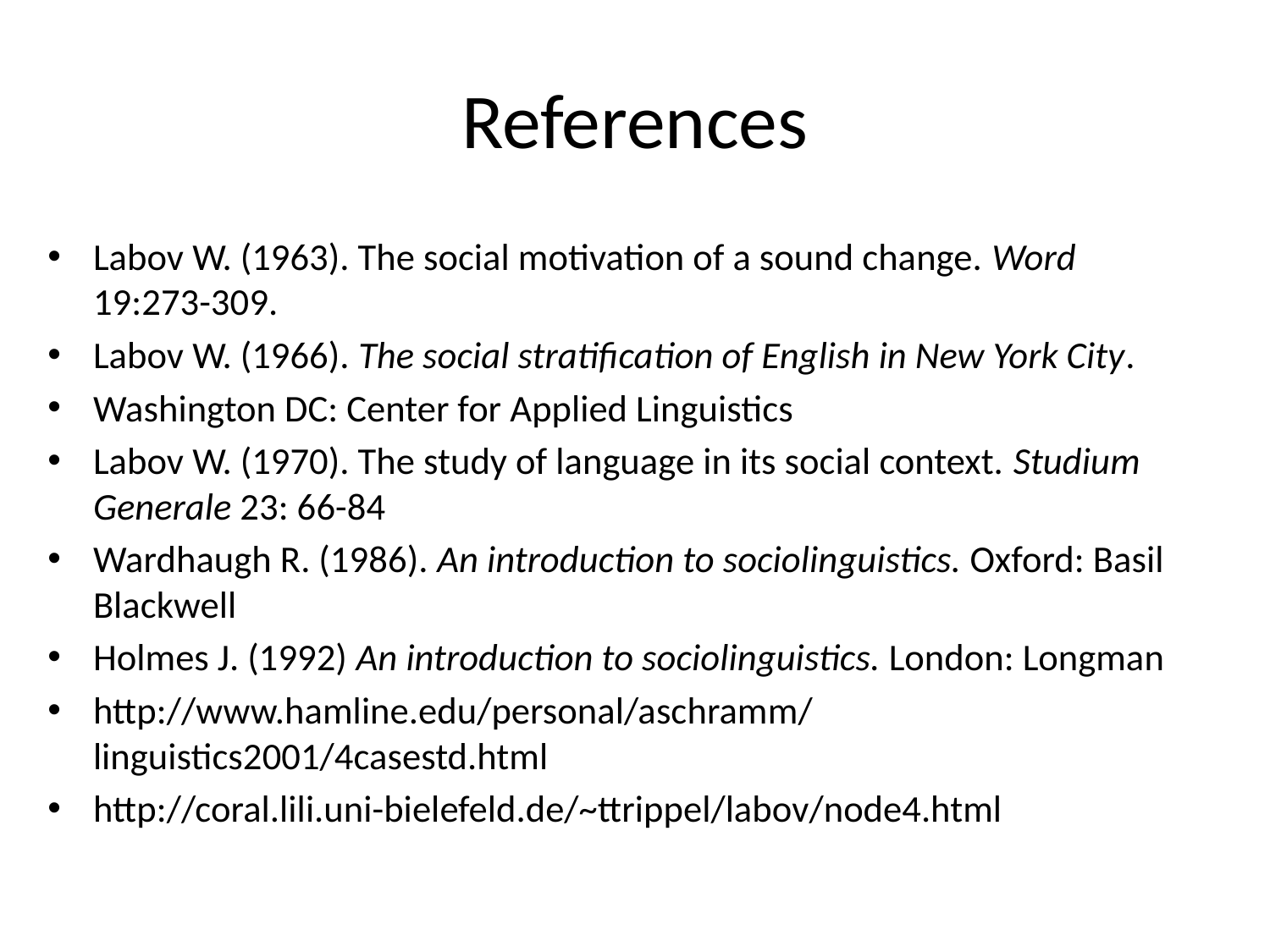

# References
Labov W. (1963). The social motivation of a sound change. Word 19:273-309.
Labov W. (1966). The social stratification of English in New York City.
Washington DC: Center for Applied Linguistics
Labov W. (1970). The study of language in its social context. Studium Generale 23: 66-84
Wardhaugh R. (1986). An introduction to sociolinguistics. Oxford: Basil Blackwell
Holmes J. (1992) An introduction to sociolinguistics. London: Longman
http://www.hamline.edu/personal/aschramm/linguistics2001/4casestd.html
http://coral.lili.uni-bielefeld.de/~ttrippel/labov/node4.html